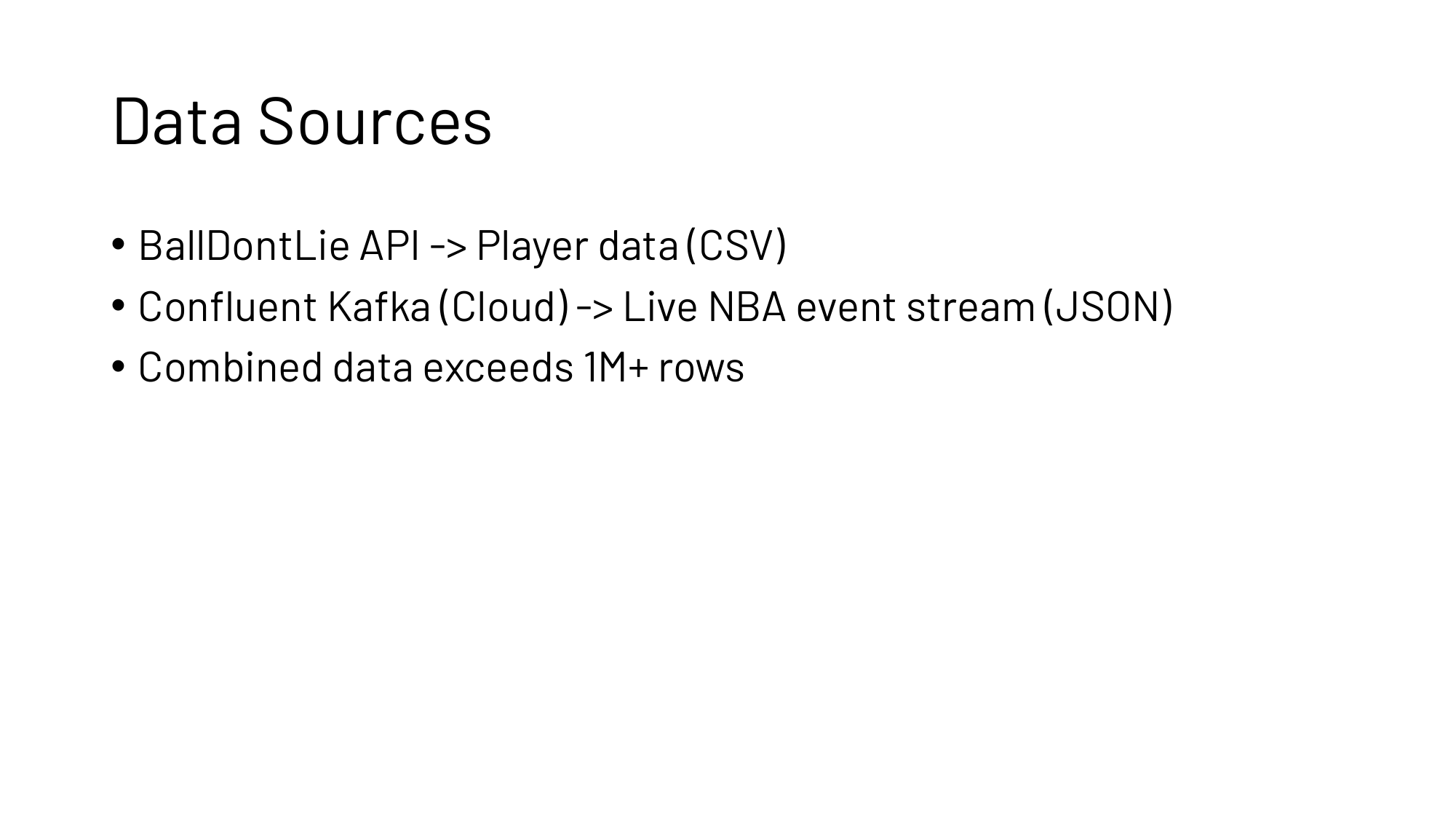

# Data Sources
BallDontLie API -> Player data (CSV)
Confluent Kafka (Cloud) -> Live NBA event stream (JSON)
Combined data exceeds 1M+ rows